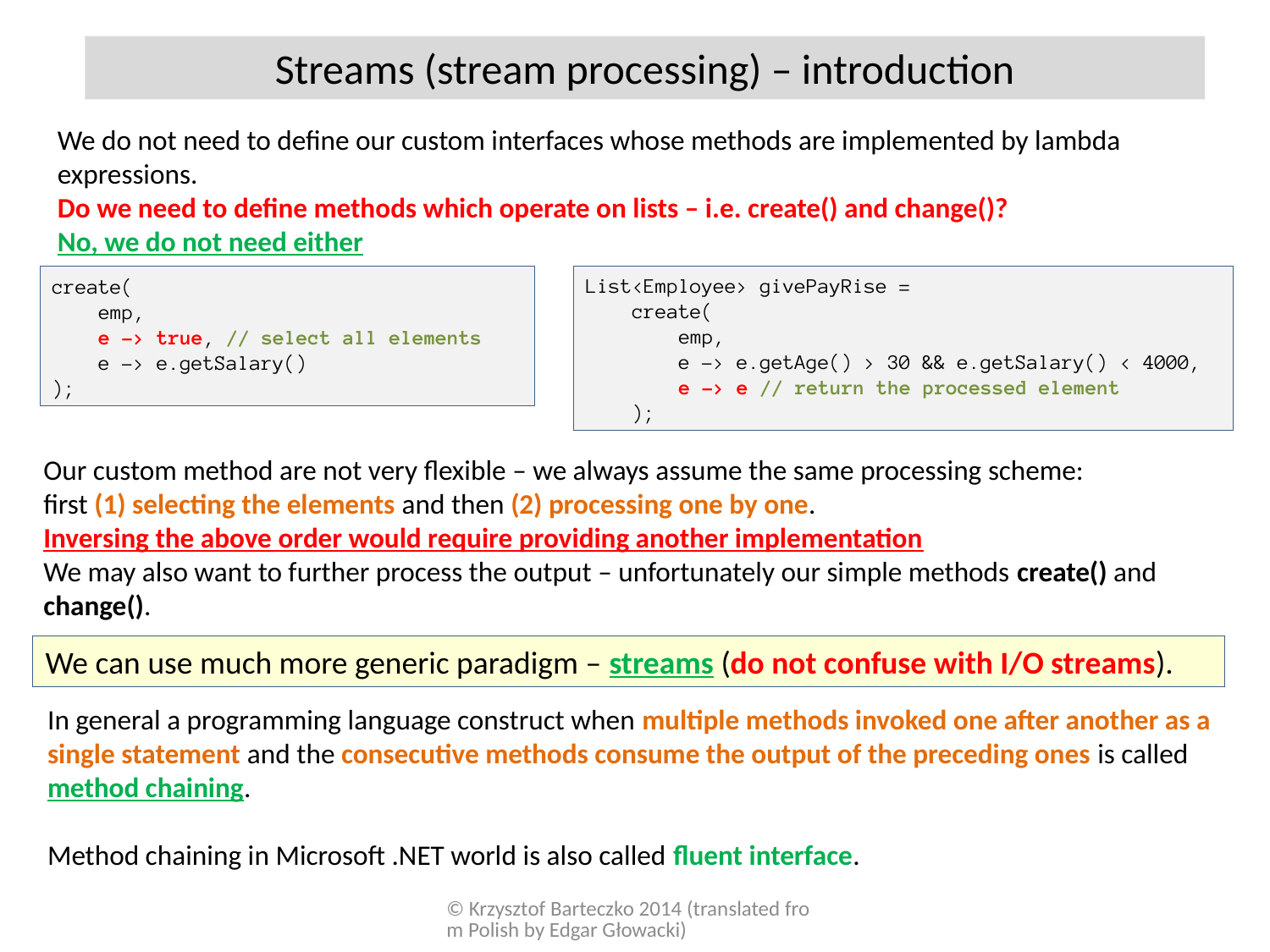

Streams (stream processing) – introduction
We do not need to define our custom interfaces whose methods are implemented by lambda expressions.
Do we need to define methods which operate on lists – i.e. create() and change()?
No, we do not need either
List<Employee> givePayRise =
    create(
        emp,
        e -> e.getAge() > 30 && e.getSalary() < 4000,
        e -> e // return the processed element
    );
create(
    emp,
    e -> true, // select all elements
    e -> e.getSalary()
);
Our custom method are not very flexible – we always assume the same processing scheme:
first (1) selecting the elements and then (2) processing one by one.
Inversing the above order would require providing another implementation
We may also want to further process the output – unfortunately our simple methods create() and change().
We can use much more generic paradigm – streams (do not confuse with I/O streams).
In general a programming language construct when multiple methods invoked one after another as a single statement and the consecutive methods consume the output of the preceding ones is called method chaining.

Method chaining in Microsoft .NET world is also called fluent interface.
© Krzysztof Barteczko 2014 (translated from Polish by Edgar Głowacki)